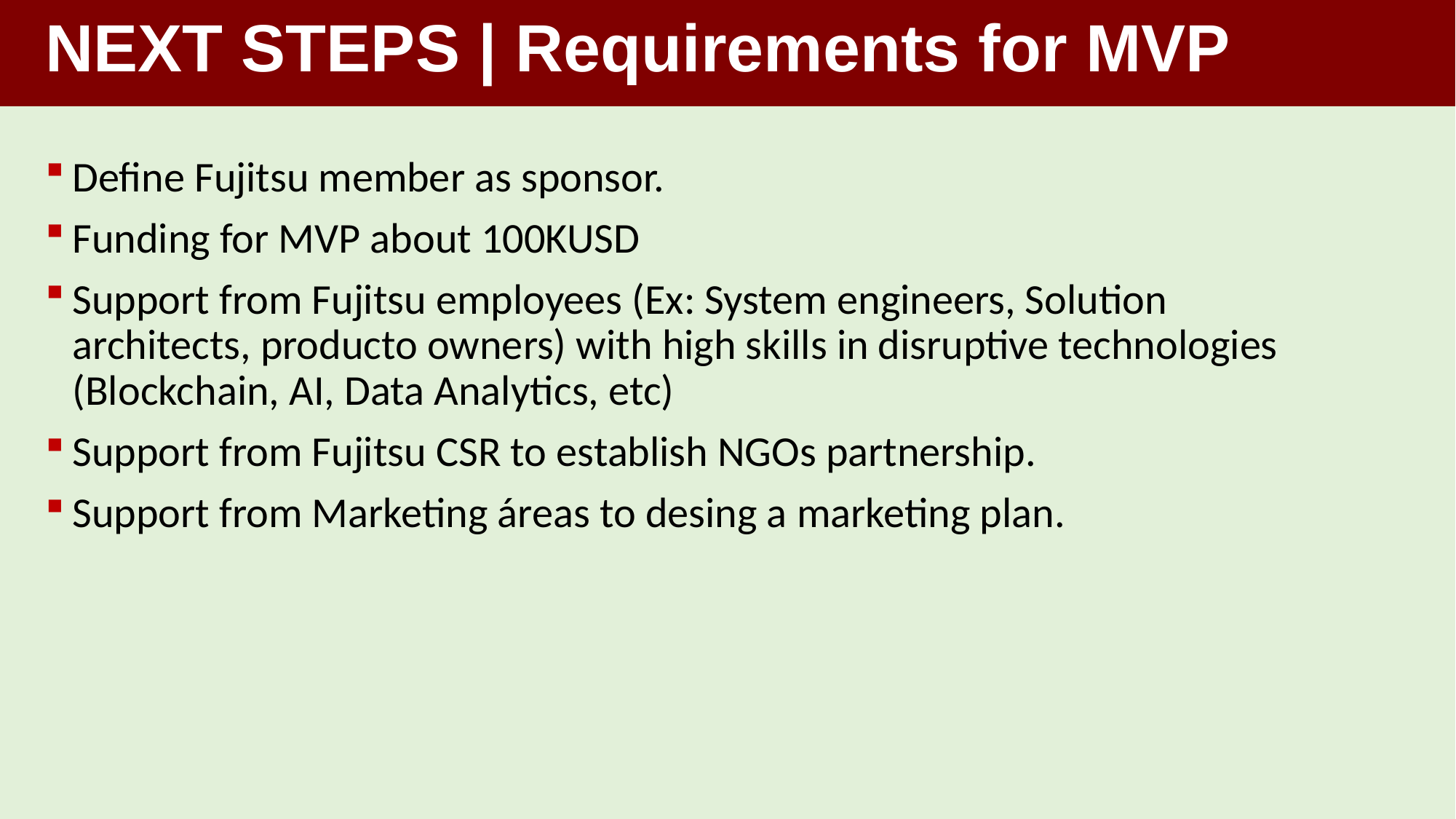

# NEXT STEPS | Requirements for MVP
Define Fujitsu member as sponsor.
Funding for MVP about 100KUSD
Support from Fujitsu employees (Ex: System engineers, Solution architects, producto owners) with high skills in disruptive technologies (Blockchain, AI, Data Analytics, etc)
Support from Fujitsu CSR to establish NGOs partnership.
Support from Marketing áreas to desing a marketing plan.